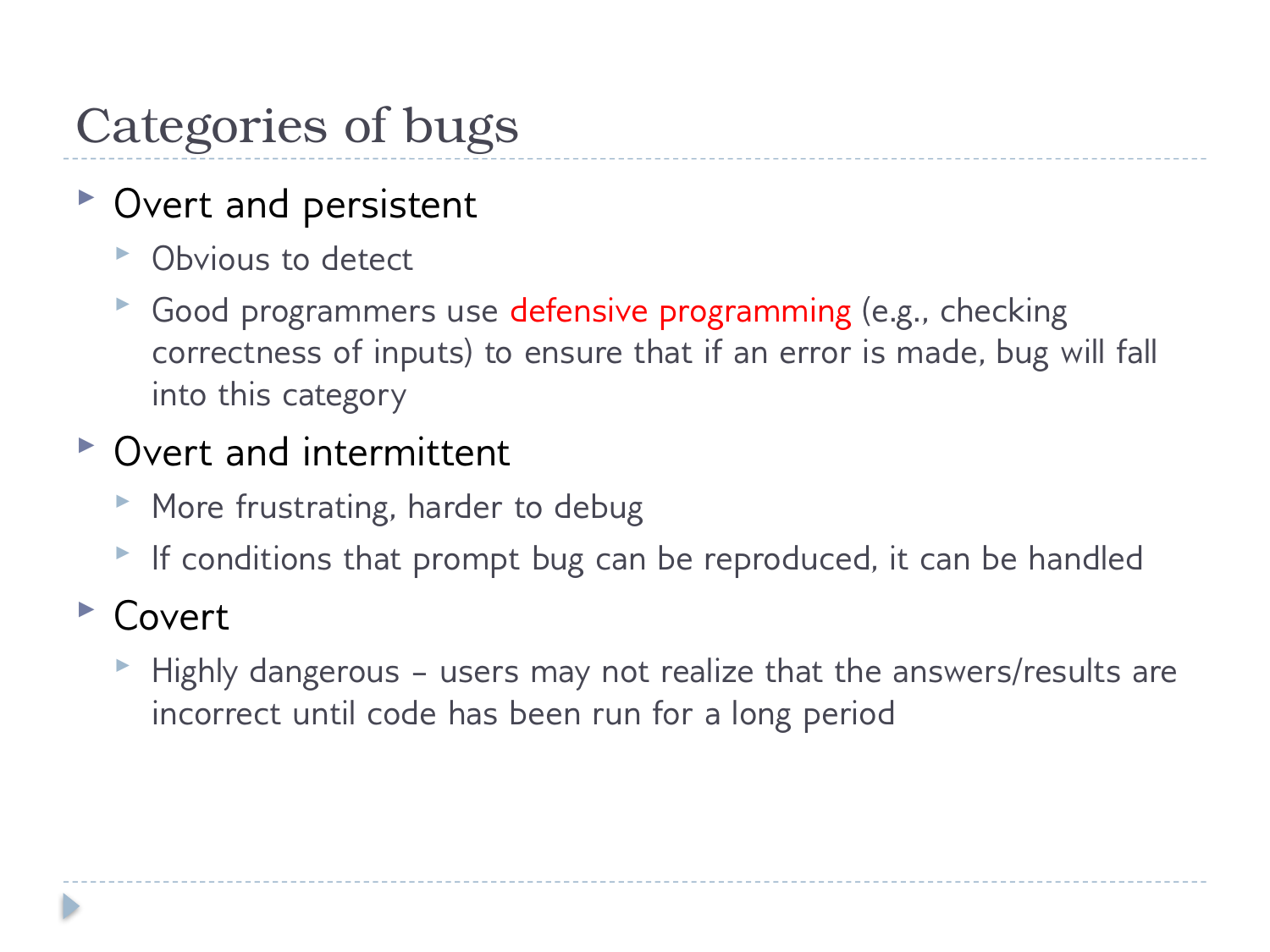

# Categories of bugs
Overt and persistent
Obvious to detect
Good programmers use defensive programming (e.g., checking correctness of inputs) to ensure that if an error is made, bug will fall into this category
Overt and intermittent
More frustrating, harder to debug
If conditions that prompt bug can be reproduced, it can be handled
Covert
Highly dangerous – users may not realize that the answers/results are incorrect until code has been run for a long period